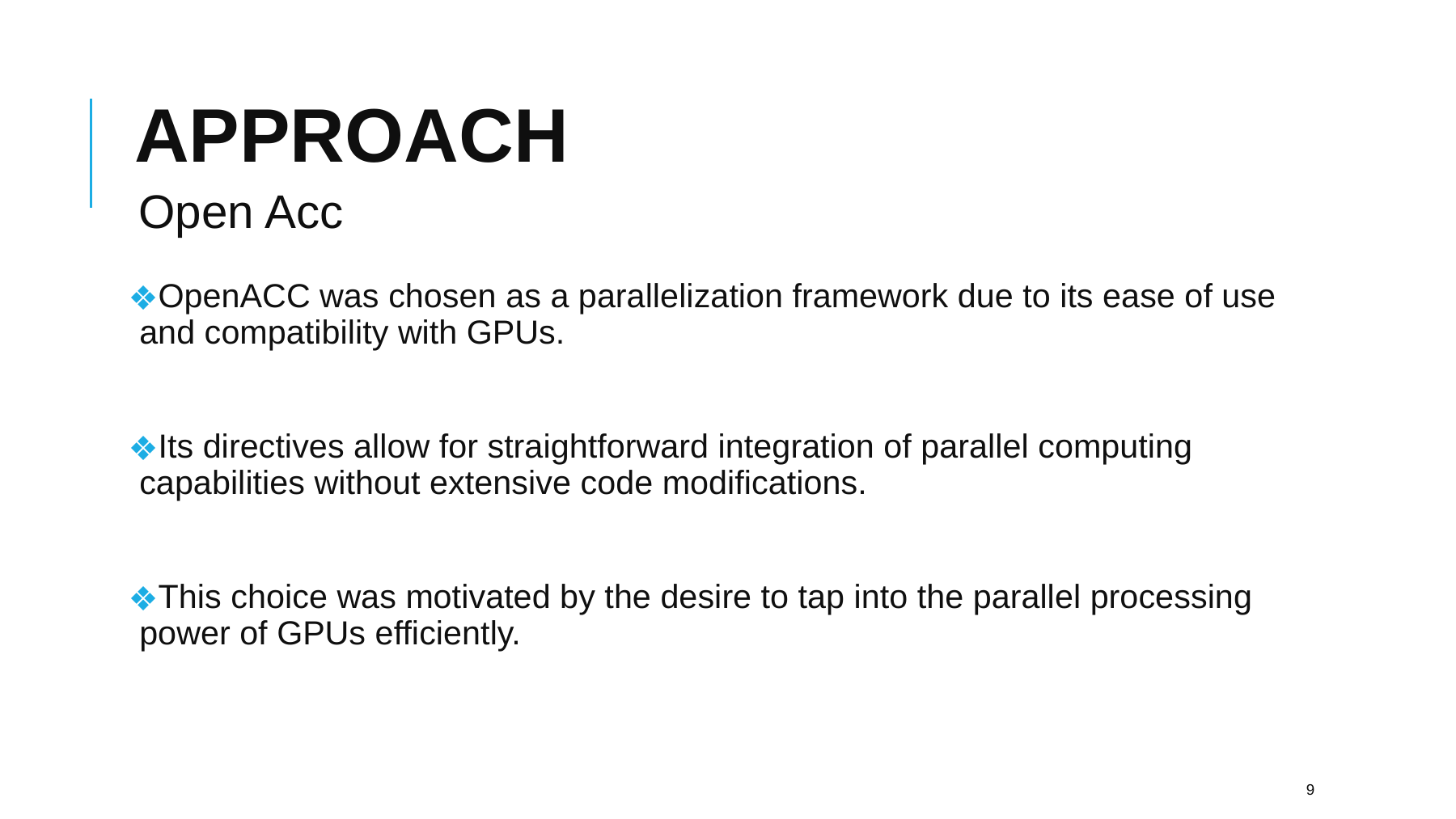

# APPROACH
Open Acc
OpenACC was chosen as a parallelization framework due to its ease of use and compatibility with GPUs.

Its directives allow for straightforward integration of parallel computing capabilities without extensive code modifications.

This choice was motivated by the desire to tap into the parallel processing power of GPUs efficiently.
9